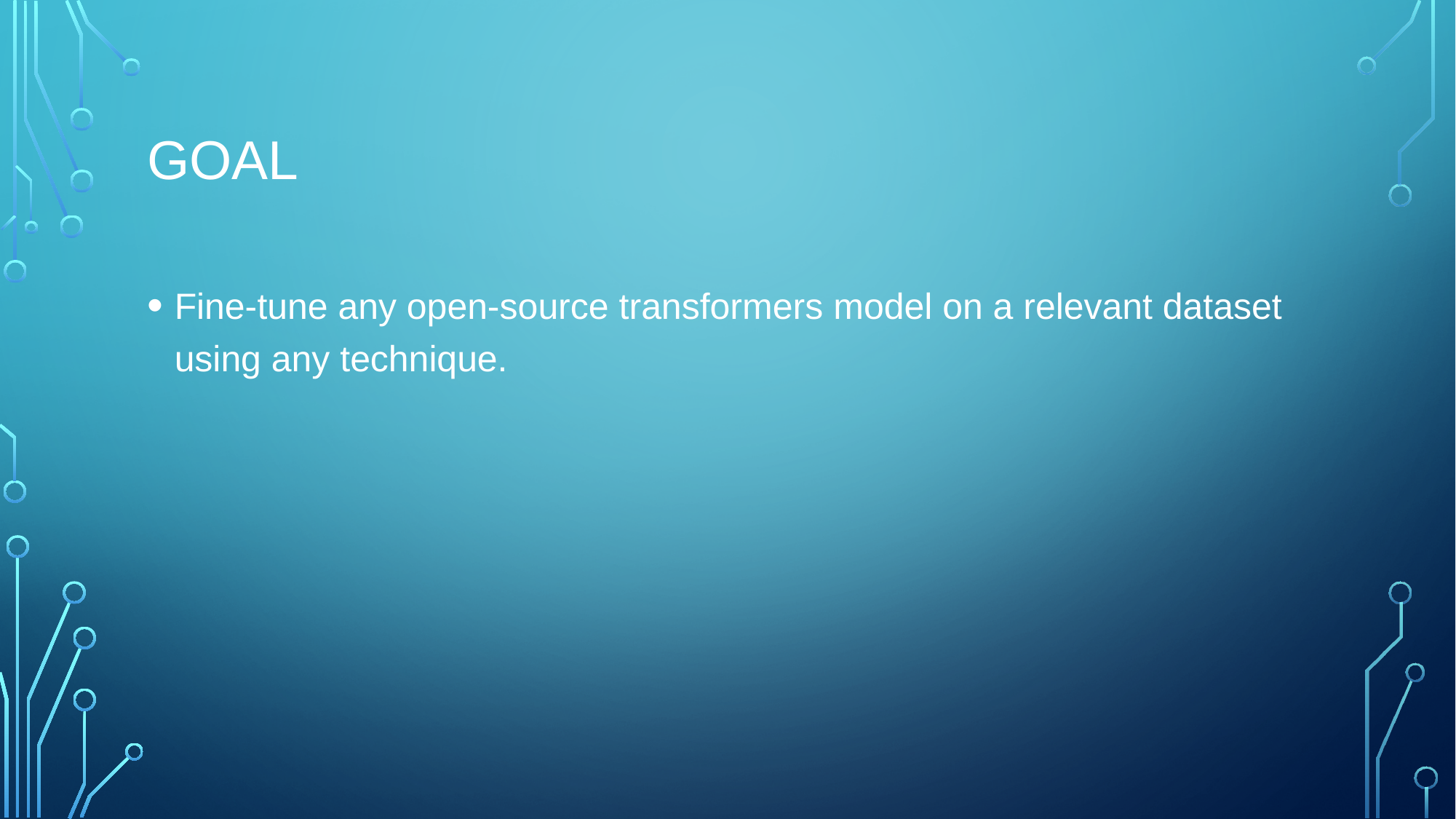

# GOAL
Fine-tune any open-source transformers model on a relevant dataset using any technique.